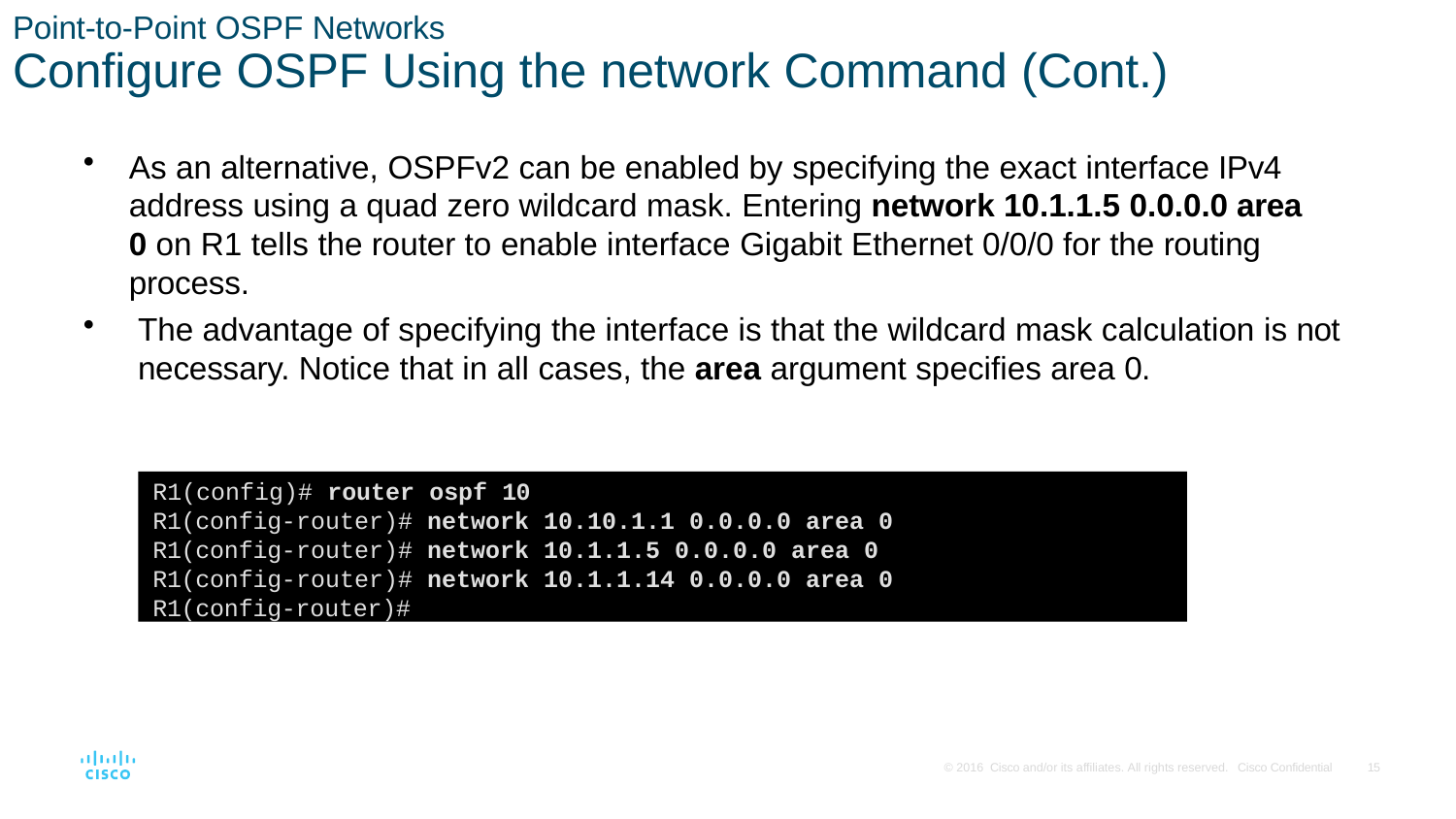

# Point-to-Point OSPF Networks
Configure OSPF Using the network Command (Cont.)
As an alternative, OSPFv2 can be enabled by specifying the exact interface IPv4 address using a quad zero wildcard mask. Entering network 10.1.1.5 0.0.0.0 area 0 on R1 tells the router to enable interface Gigabit Ethernet 0/0/0 for the routing process.
The advantage of specifying the interface is that the wildcard mask calculation is not necessary. Notice that in all cases, the area argument specifies area 0.
R1(config)# router ospf 10
R1(config-router)# network 10.10.1.1 0.0.0.0 area 0
R1(config-router)# network 10.1.1.5 0.0.0.0 area 0
R1(config-router)# network 10.1.1.14 0.0.0.0 area 0
R1(config-router)#
© 2016 Cisco and/or its affiliates. All rights reserved. Cisco Confidential
15